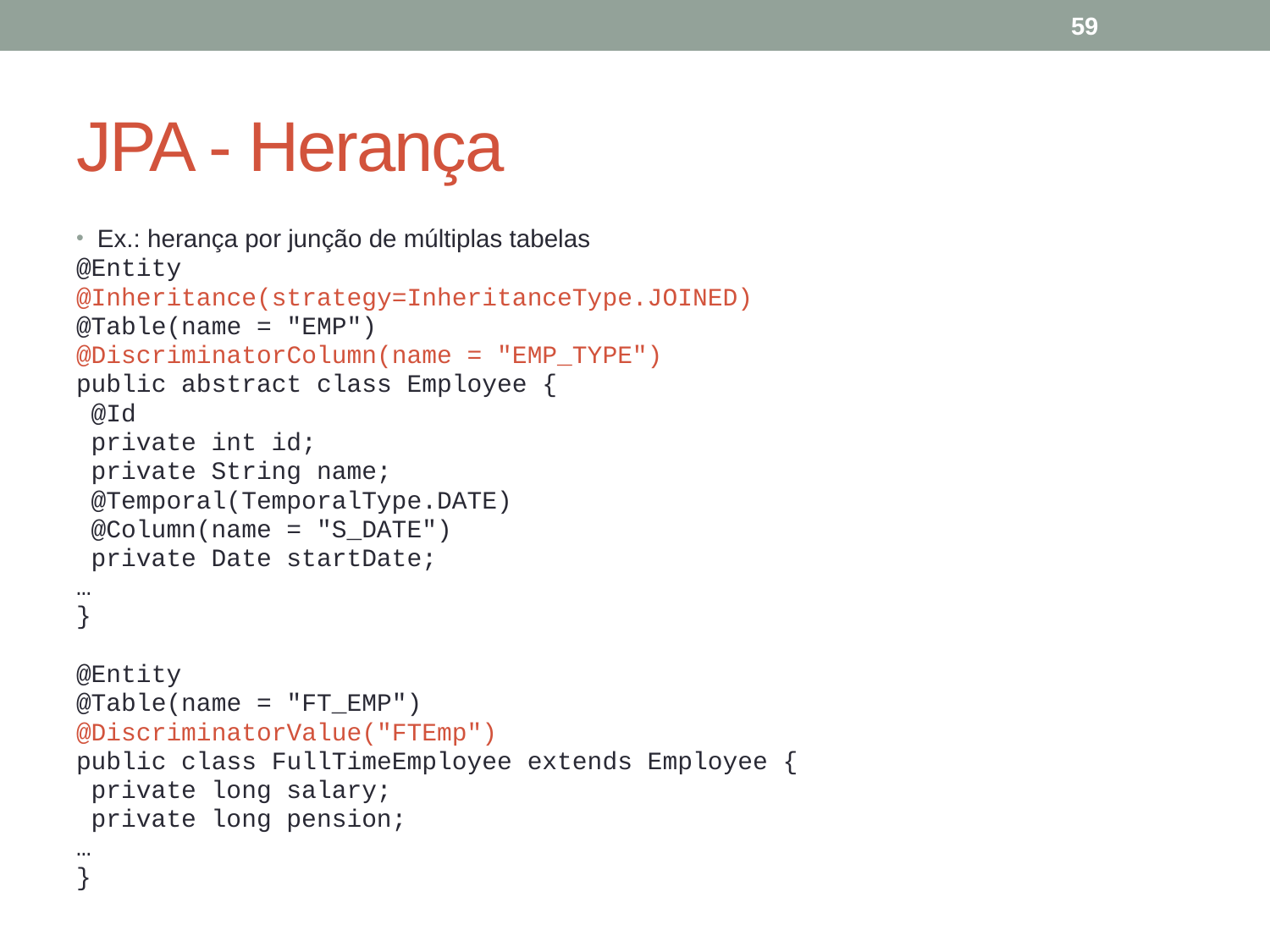

59
# JPA - Herança
Ex.: herança por junção de múltiplas tabelas
@Entity
@Inheritance(strategy=InheritanceType.JOINED)
@Table(name = "EMP")
@DiscriminatorColumn(name = "EMP_TYPE")
public abstract class Employee {
 @Id
 private int id;
 private String name;
 @Temporal(TemporalType.DATE)
 @Column(name = "S_DATE")
 private Date startDate;
…
}

@Entity
@Table(name = "FT_EMP")
@DiscriminatorValue("FTEmp")
public class FullTimeEmployee extends Employee {
 private long salary;
 private long pension;
…
}